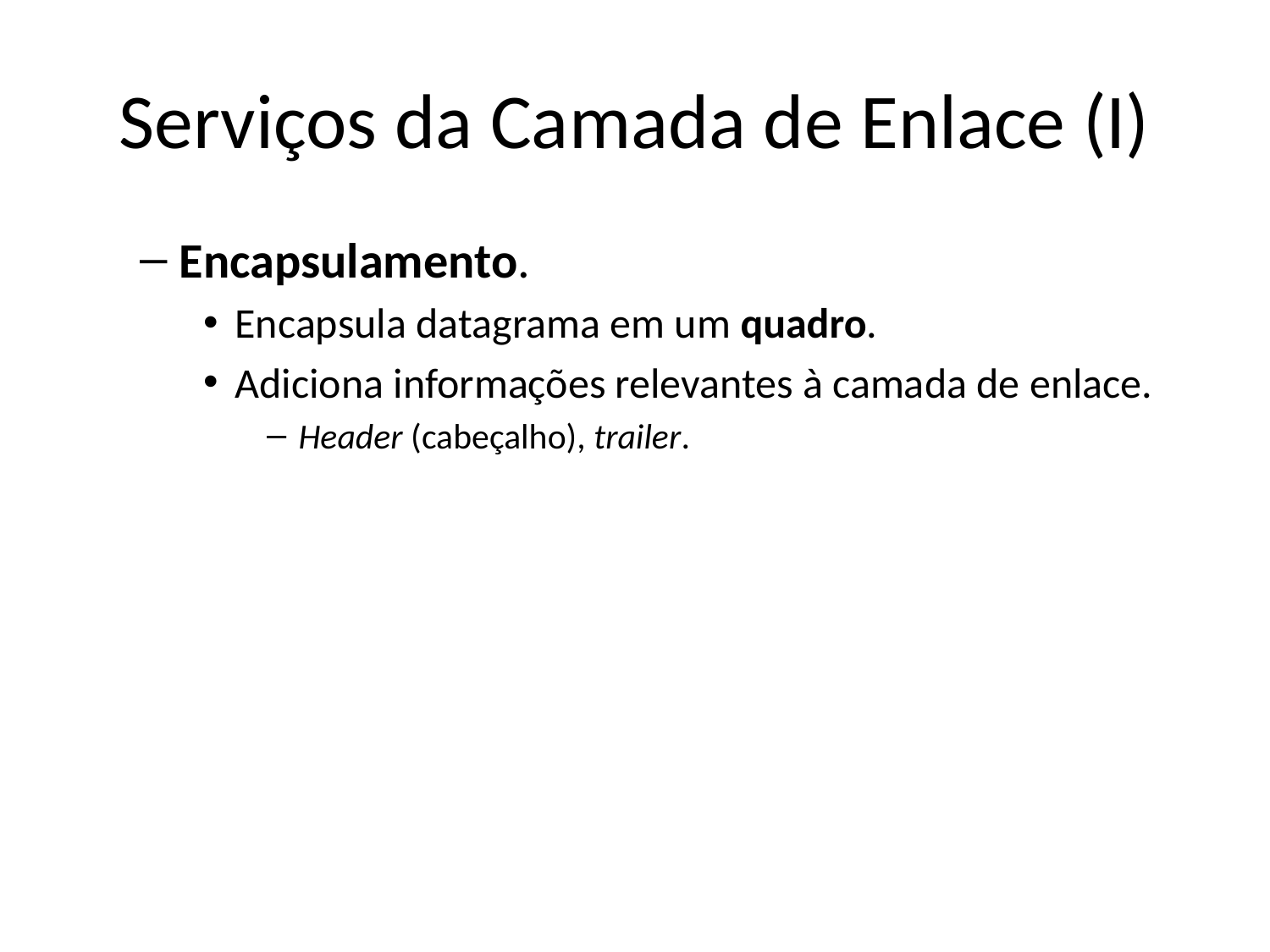

# Serviços da Camada de Enlace (I)
Encapsulamento.
Encapsula datagrama em um quadro.
Adiciona informações relevantes à camada de enlace.
Header (cabeçalho), trailer.